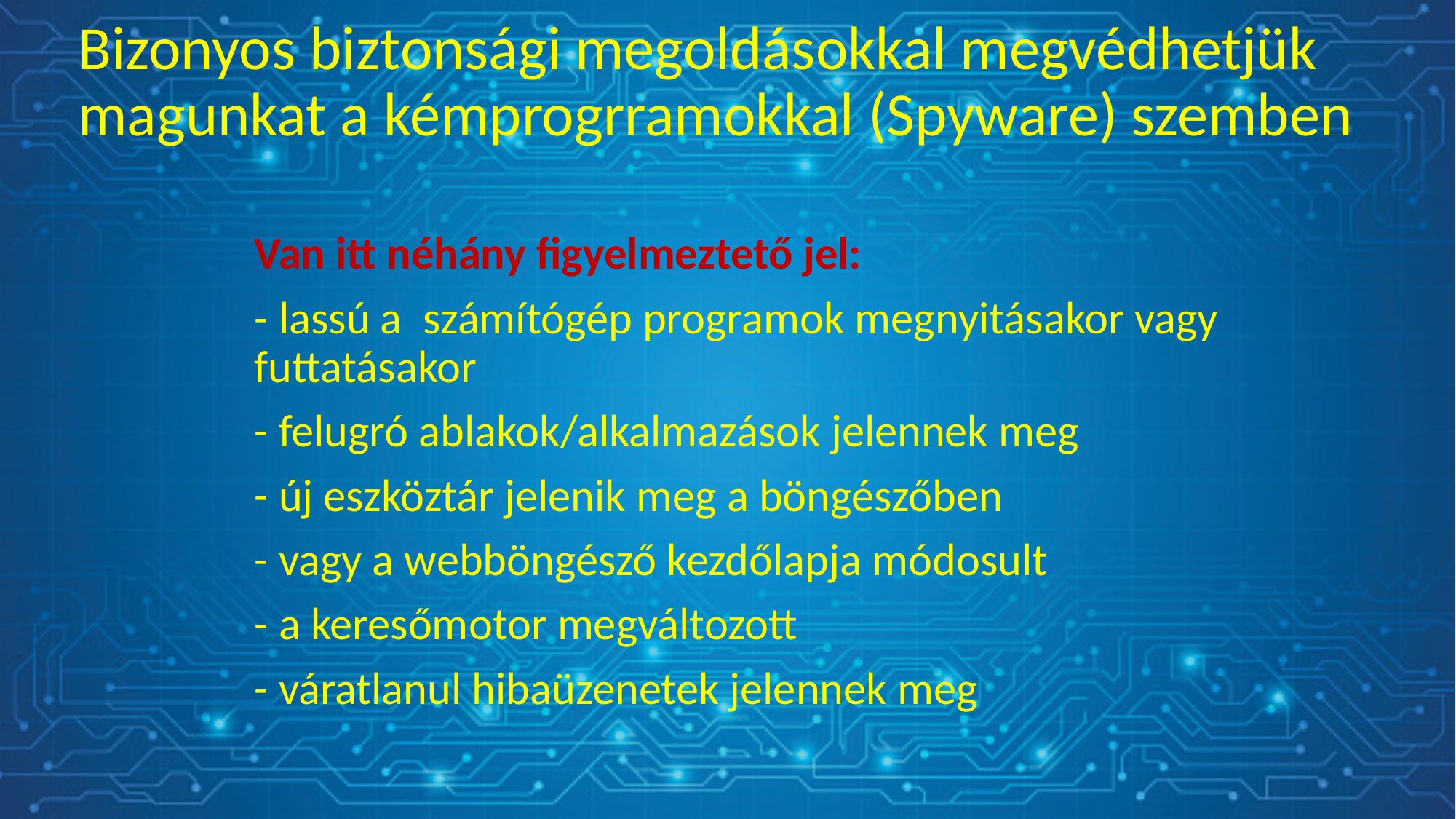

# Bizonyos biztonsági megoldásokkal megvédhetjük magunkat a kémprogrramokkal (Spyware) szemben
Van itt néhány figyelmeztető jel:
- lassú a  számítógép programok megnyitásakor vagy futtatásakor
- felugró ablakok/alkalmazások jelennek meg
- új eszköztár jelenik meg a böngészőben
- vagy a webböngésző kezdőlapja módosult
- a keresőmotor megváltozott
- váratlanul hibaüzenetek jelennek meg